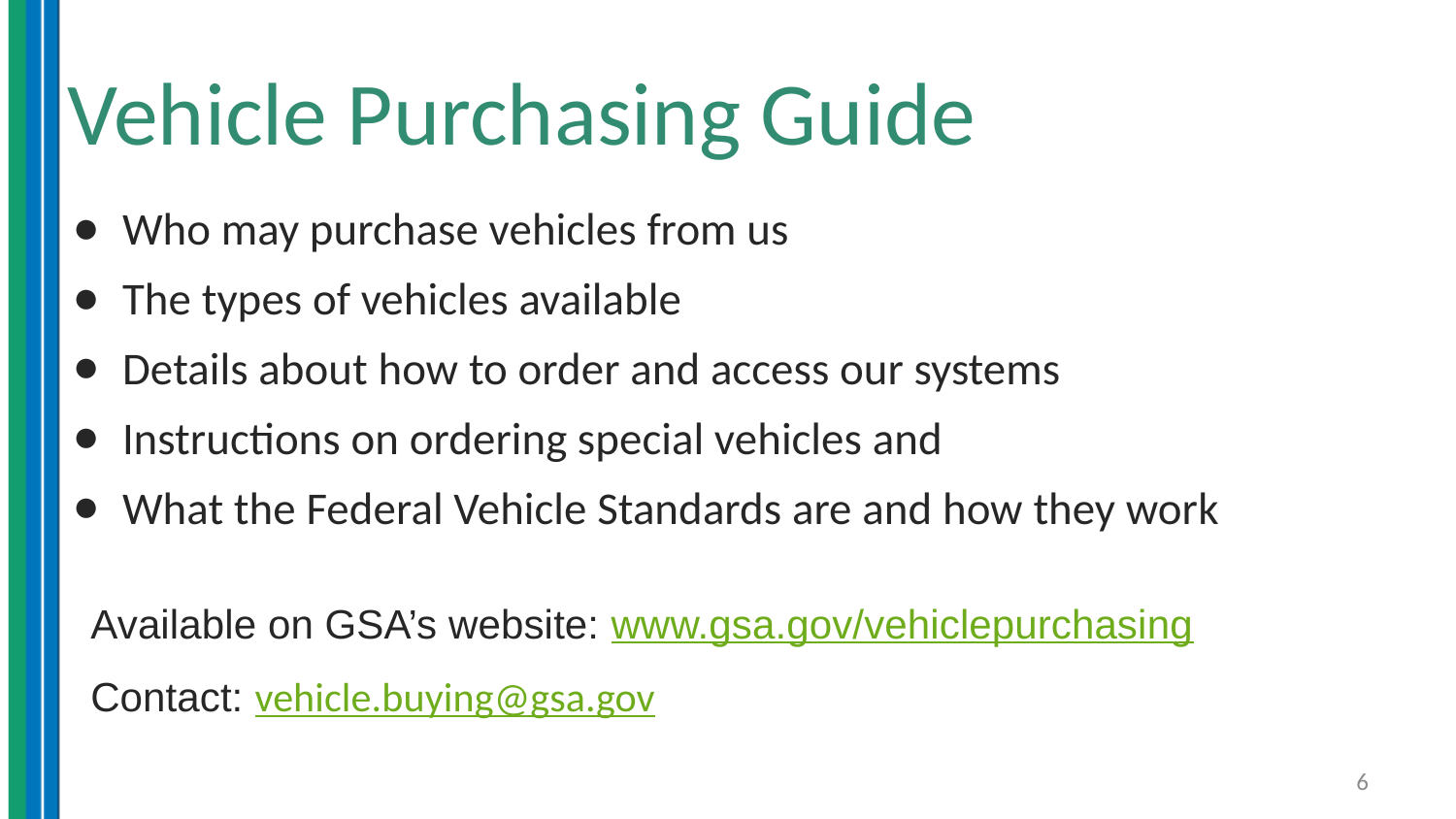

# Vehicle Purchasing Guide
Who may purchase vehicles from us
The types of vehicles available
Details about how to order and access our systems
Instructions on ordering special vehicles and
What the Federal Vehicle Standards are and how they work

Available on GSA’s website: www.gsa.gov/vehiclepurchasing
Contact: vehicle.buying@gsa.gov
6